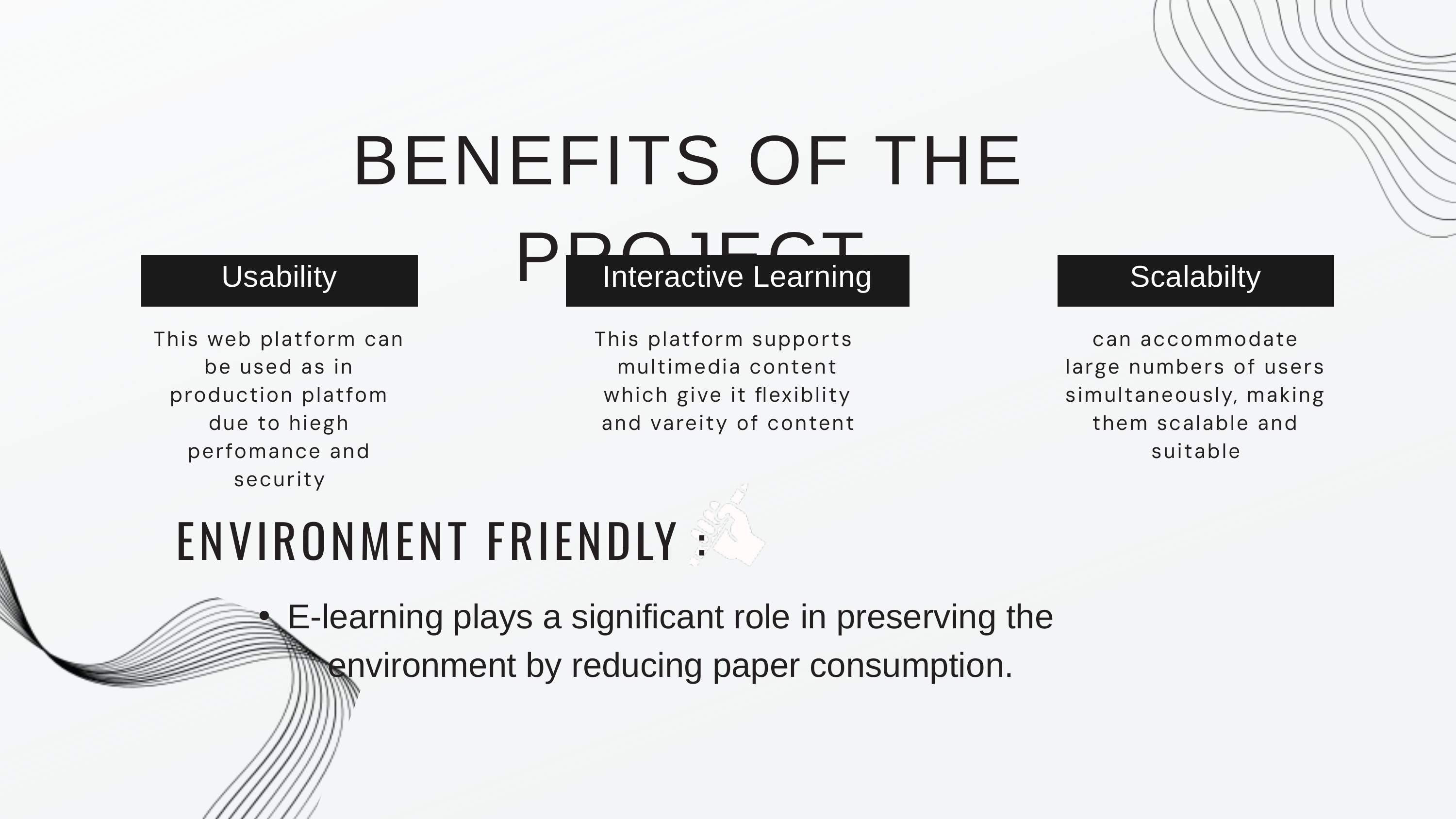

BENEFITS OF THE PROJECT

Usability

Interactive Learning

Scalabilty
This web platform can be used as in production platfom due to hiegh perfomance and security
This platform supports  multimedia content which give it flexiblity and vareity of content
can accommodate large numbers of users simultaneously, making them scalable and suitable

ENVIRONMENT FRIENDLY :

E-learning plays a significant role in preserving the environment by reducing paper consumption.